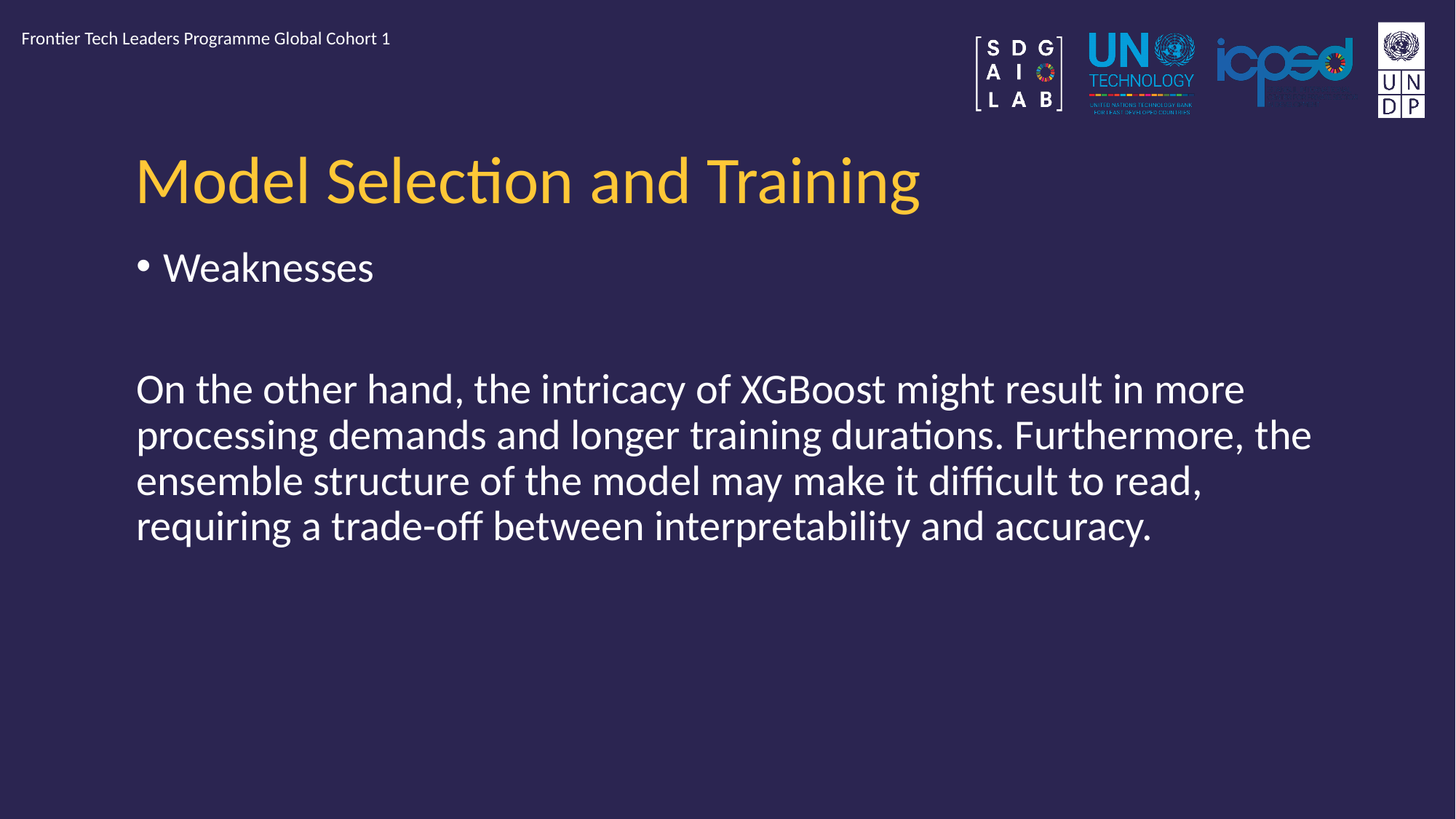

Frontier Tech Leaders Programme Global Cohort 1
# Model Selection and Training
Weaknesses

On the other hand, the intricacy of XGBoost might result in more processing demands and longer training durations. Furthermore, the ensemble structure of the model may make it difficult to read, requiring a trade-off between interpretability and accuracy.